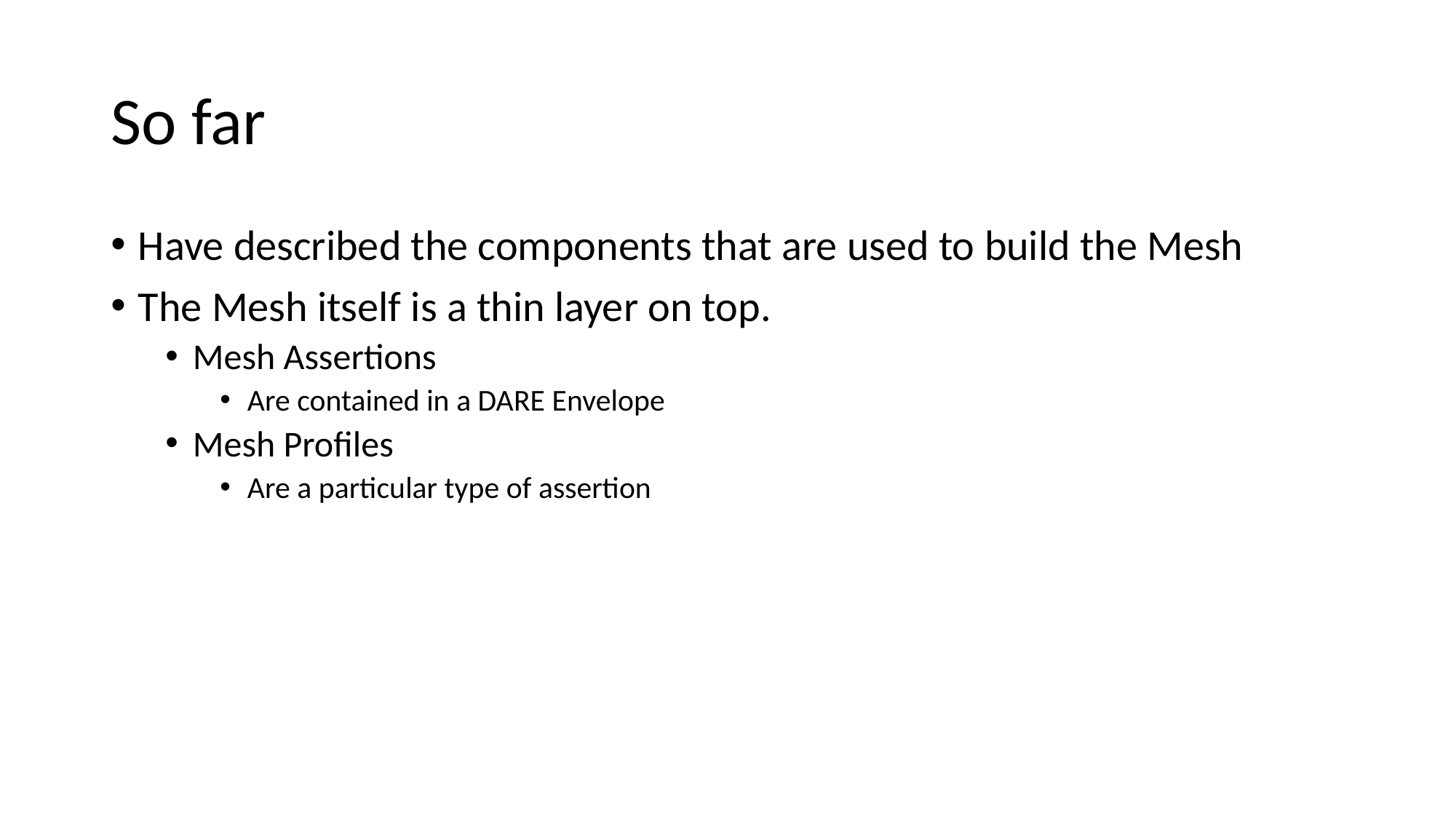

# So far
Have described the components that are used to build the Mesh
The Mesh itself is a thin layer on top.
Mesh Assertions
Are contained in a DARE Envelope
Mesh Profiles
Are a particular type of assertion